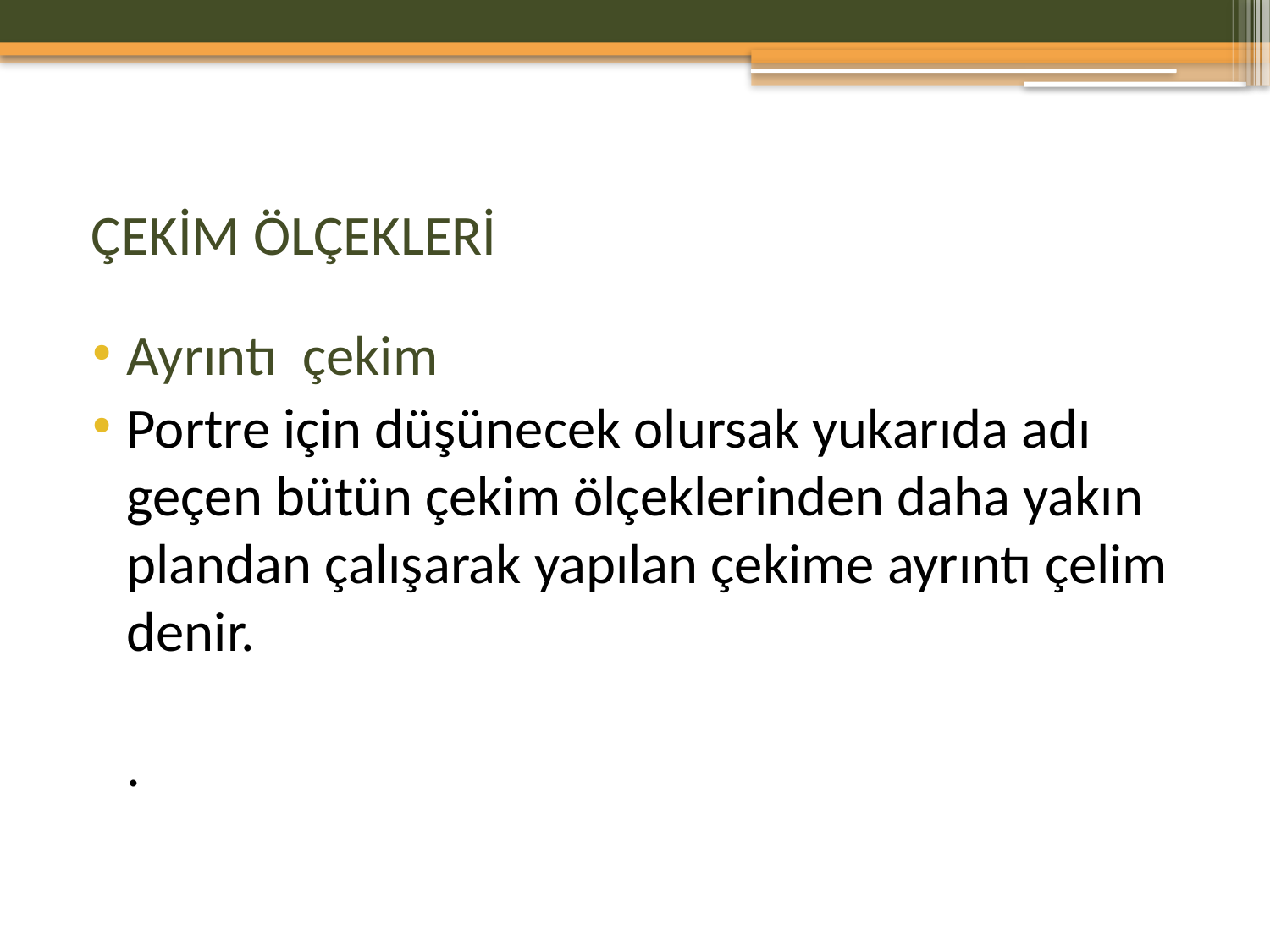

# ÇEKİM ÖLÇEKLERİ
Ayrıntı  çekim
Portre için düşünecek olursak yukarıda adı geçen bütün çekim ölçeklerinden daha yakın plandan çalışarak yapılan çekime ayrıntı çelim denir.
.